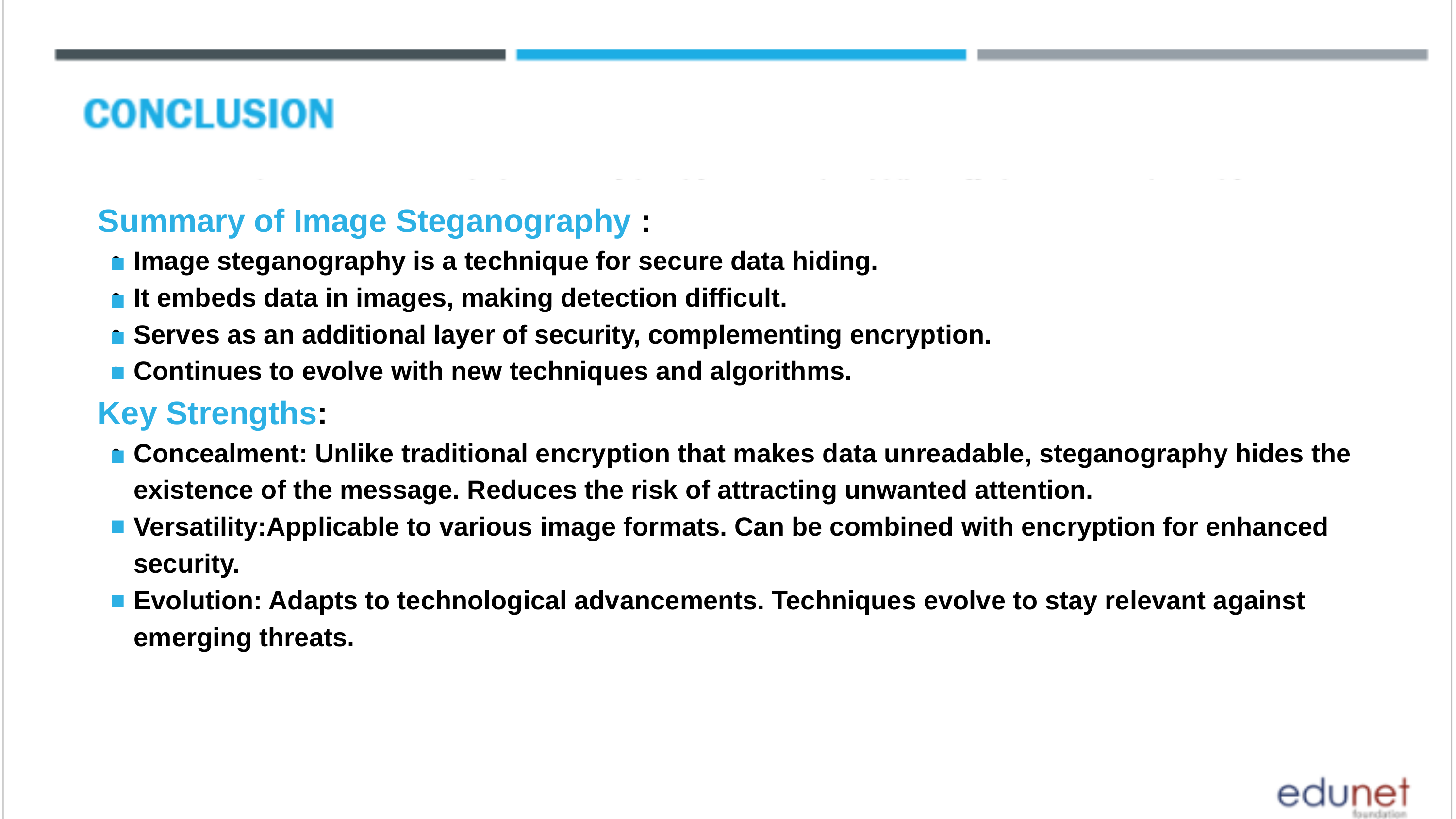

.

.
 Summary of Image Steganography :
Image steganography is a technique for secure data hiding.
It embeds data in images, making detection difficult.
Serves as an additional layer of security, complementing encryption.
Continues to evolve with new techniques and algorithms.
 Key Strengths:
Concealment: Unlike traditional encryption that makes data unreadable, steganography hides the existence of the message. Reduces the risk of attracting unwanted attention.
Versatility:Applicable to various image formats. Can be combined with encryption for enhanced security.
Evolution: Adapts to technological advancements. Techniques evolve to stay relevant against emerging threats.
.
.
.
.
.
.
.
.
.
.